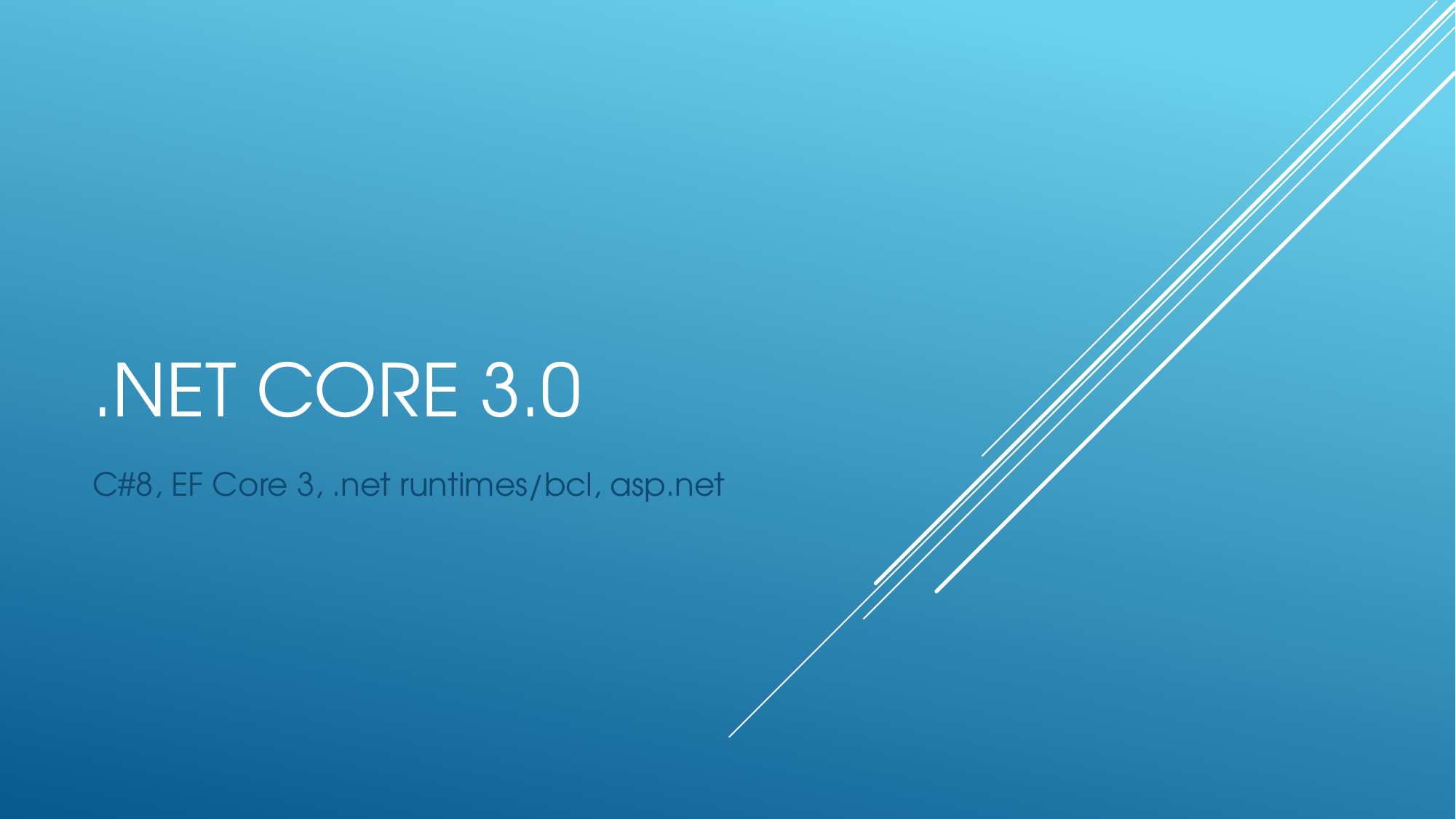

# .NET Core 3.0
C#8, EF Core 3, .net runtimes/bcl, asp.net